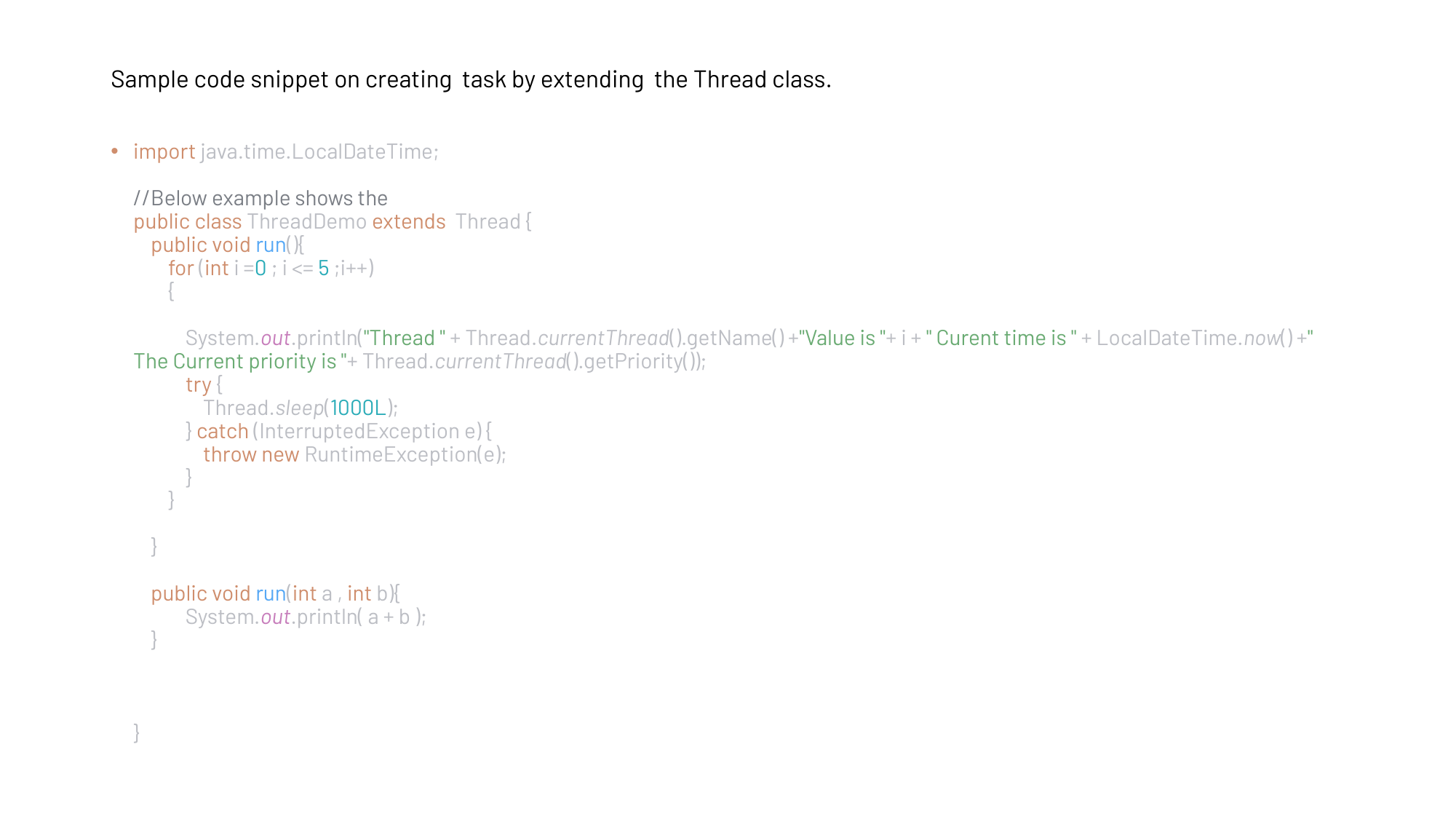

# Sample code snippet on creating  task by extending  the Thread class.
import java.time.LocalDateTime;
//Below example shows the
public class ThreadDemo extends  Thread {
    public void run(){
        for (int i =0 ; i <= 5 ;i++)
        {
            System.out.println("Thread " + Thread.currentThread().getName() +"Value is "+ i + " Curent time is " + LocalDateTime.now() +" The Current priority is "+ Thread.currentThread().getPriority());
            try {
                Thread.sleep(1000L);
            } catch (InterruptedException e) {
                throw new RuntimeException(e);
            }
        }
    }
    public void run(int a , int b){
            System.out.println( a + b );
    }
}